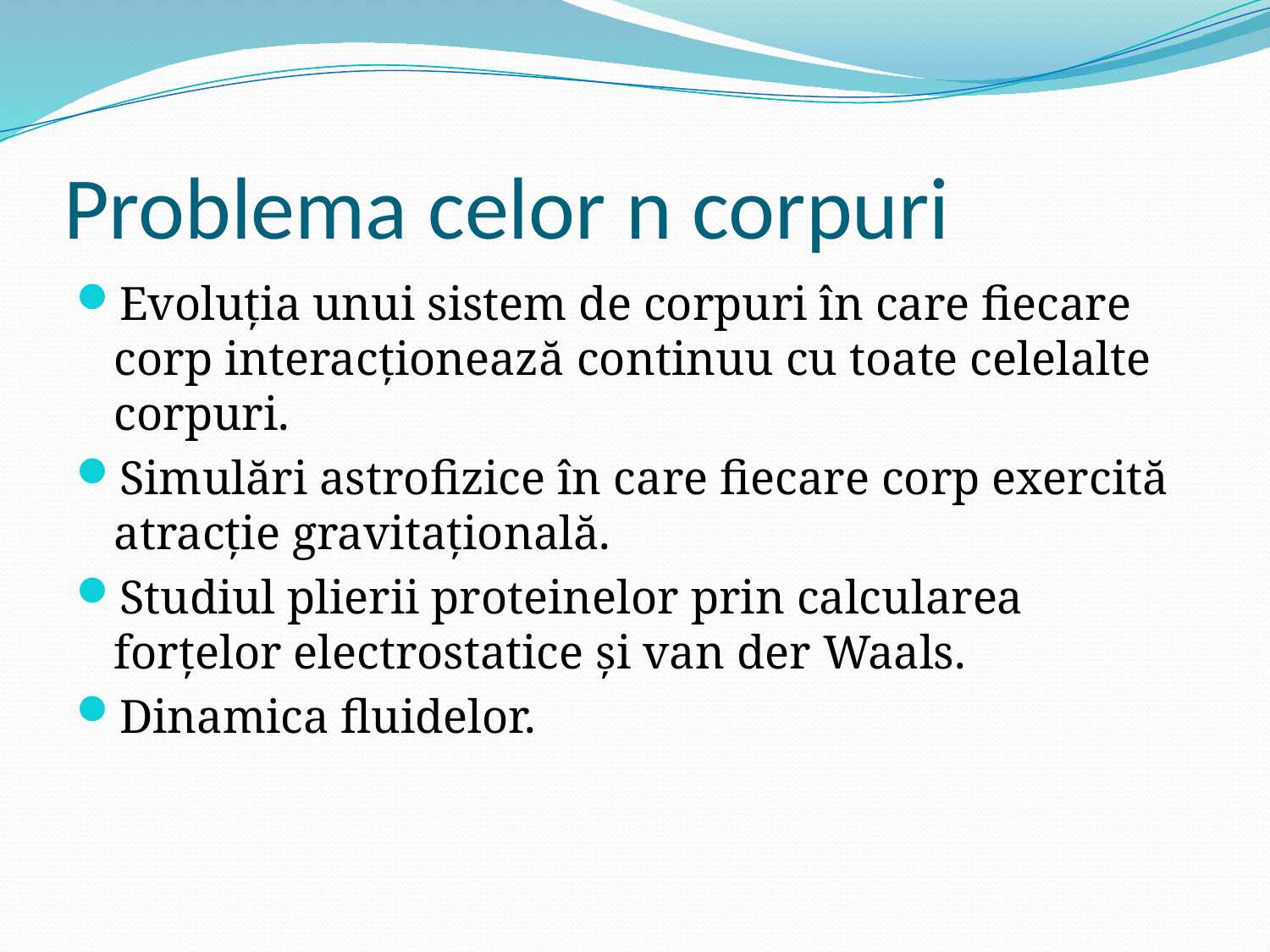

# Problema celor n corpuri
Evoluția unui sistem de corpuri în care fiecare corp interacționează continuu cu toate celelalte corpuri.
Simulări astrofizice în care fiecare corp exercită atracție gravitațională.
Studiul plierii proteinelor prin calcularea forțelor electrostatice și van der Waals.
Dinamica fluidelor.